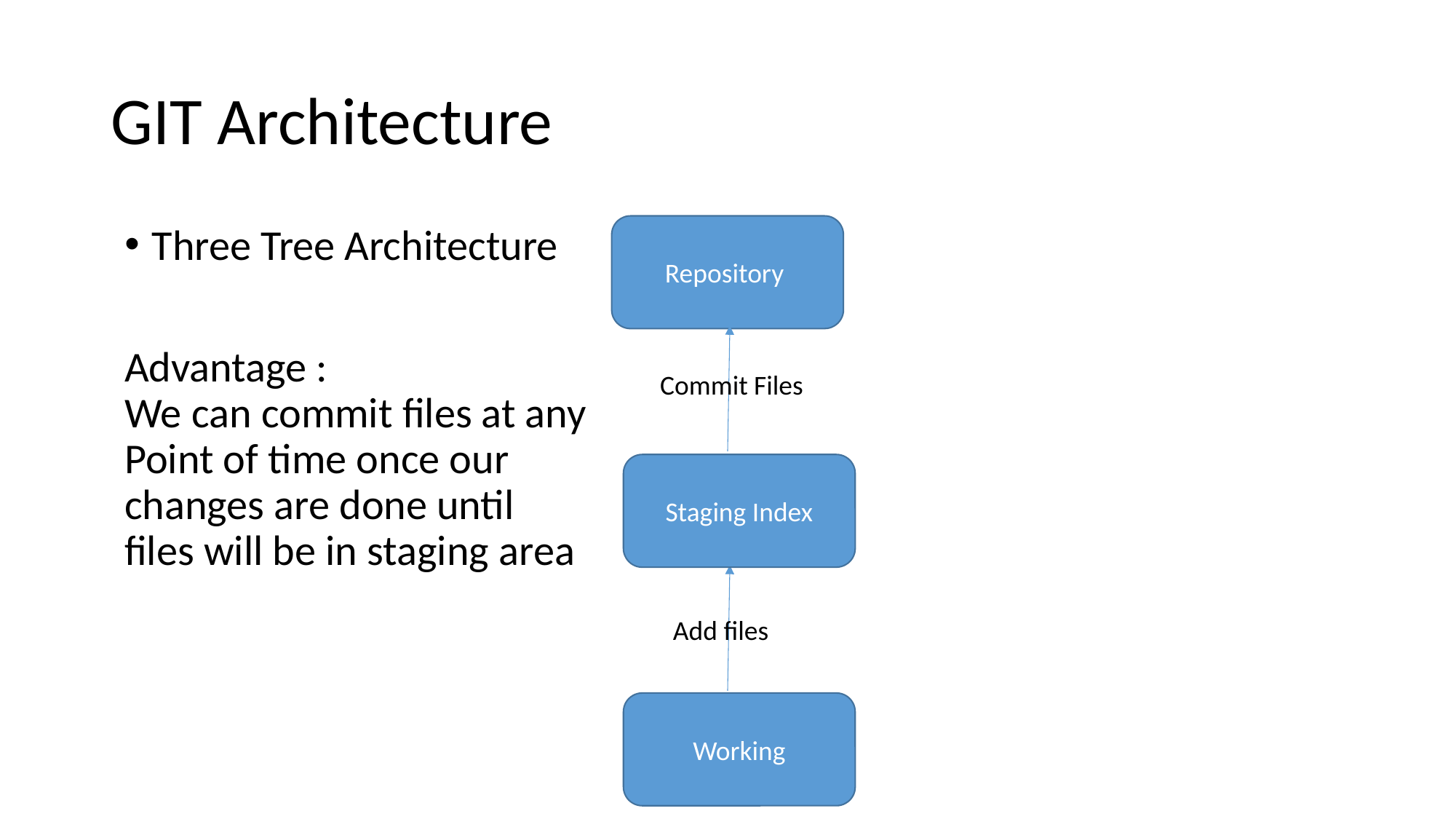

# GIT Architecture
Repository
Three Tree Architecture

Advantage :
We can commit files at any
Point of time once our
changes are done until
files will be in staging area

Commit Files
Staging Index
Add files
Working